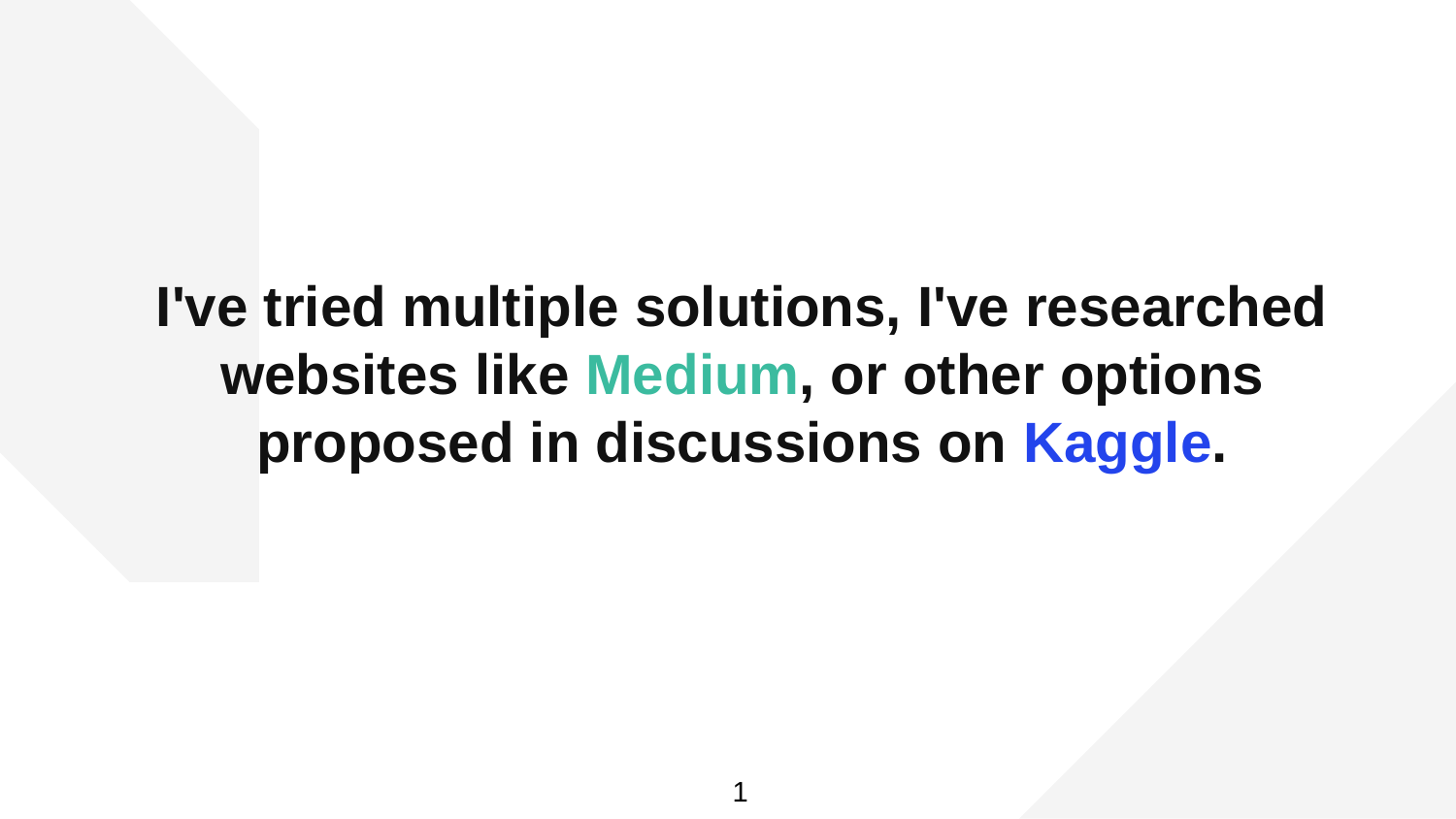

# I've tried multiple solutions, I've researched websites like Medium, or other options proposed in discussions on Kaggle.
1